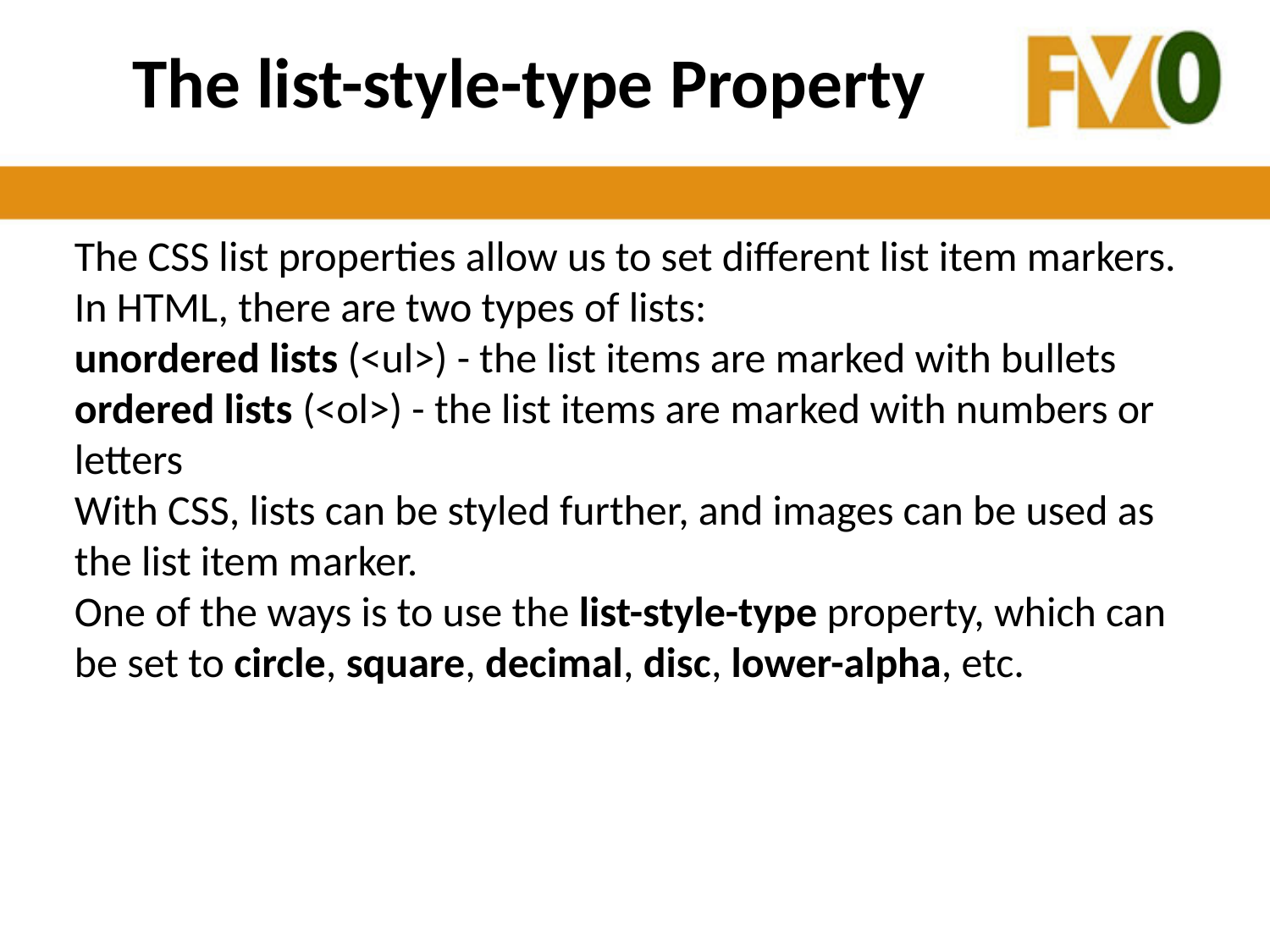

# The list-style-type Property
The CSS list properties allow us to set different list item markers. In HTML, there are two types of lists:
unordered lists (<ul>) - the list items are marked with bullets
ordered lists (<ol>) - the list items are marked with numbers or letters
With CSS, lists can be styled further, and images can be used as the list item marker.
One of the ways is to use the list-style-type property, which can be set to circle, square, decimal, disc, lower-alpha, etc.